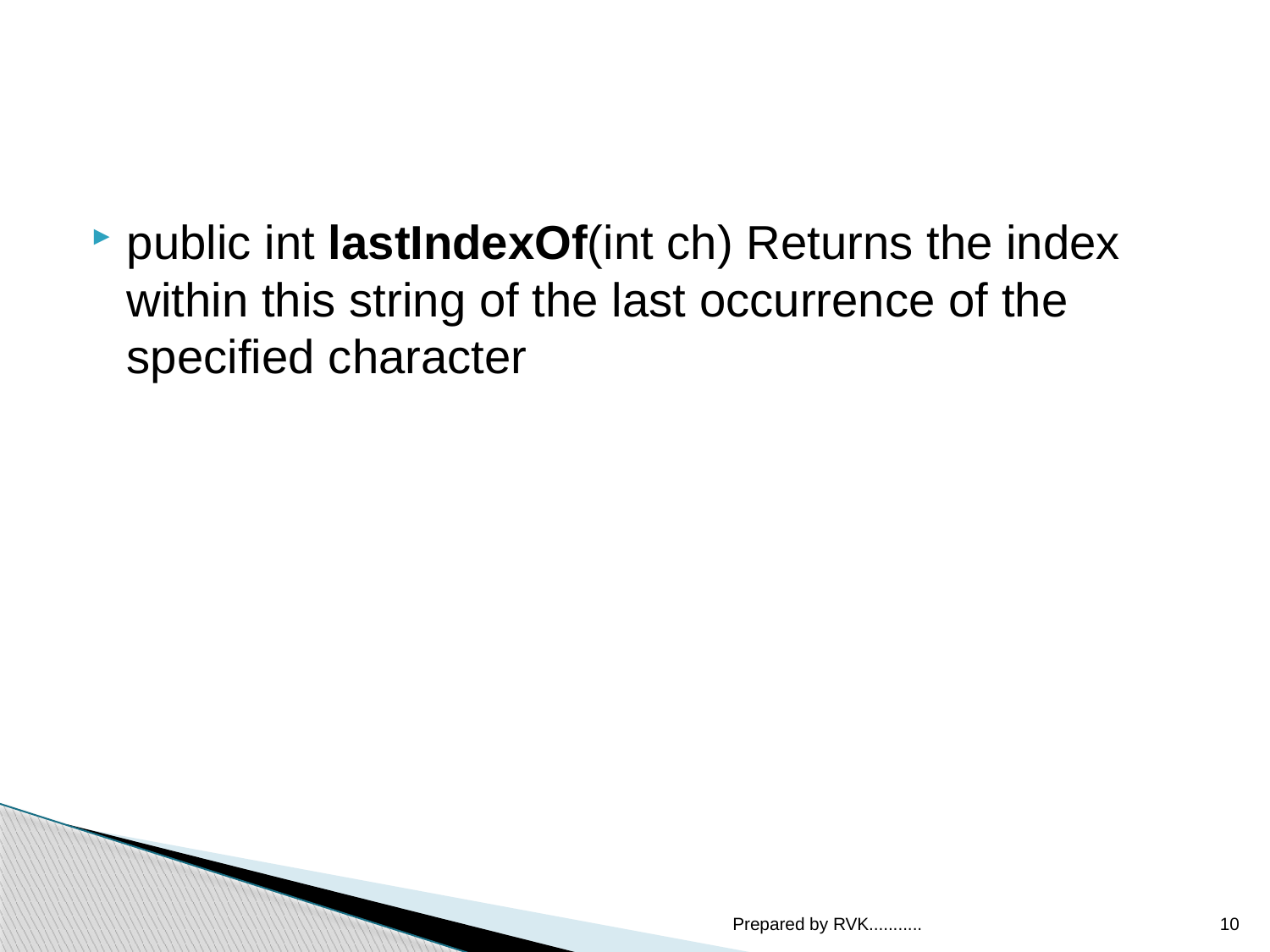

#
public int lastIndexOf(int ch) Returns the index within this string of the last occurrence of the specified character

Prepared by RVK...........
10